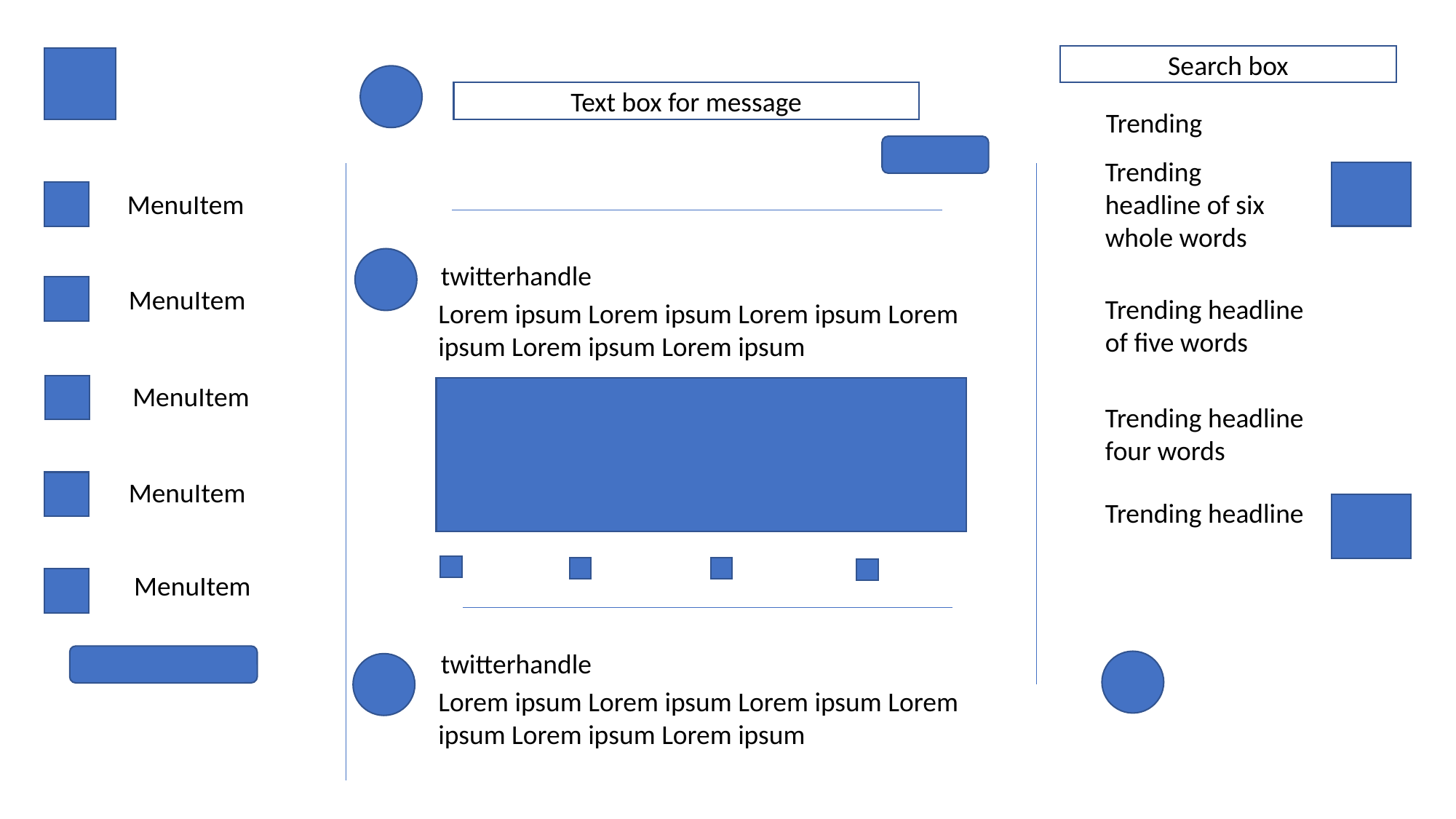

Search box

Text box for message
Trending

Trending headline of six whole words

MenuItem

twitterhandle

MenuItem
Trending headline of five words
Lorem ipsum Lorem ipsum Lorem ipsum Lorem ipsum Lorem ipsum Lorem ipsum
MenuItem

Trending headline four words
MenuItem

Trending headline

MenuItem

twitterhandle

Lorem ipsum Lorem ipsum Lorem ipsum Lorem ipsum Lorem ipsum Lorem ipsum